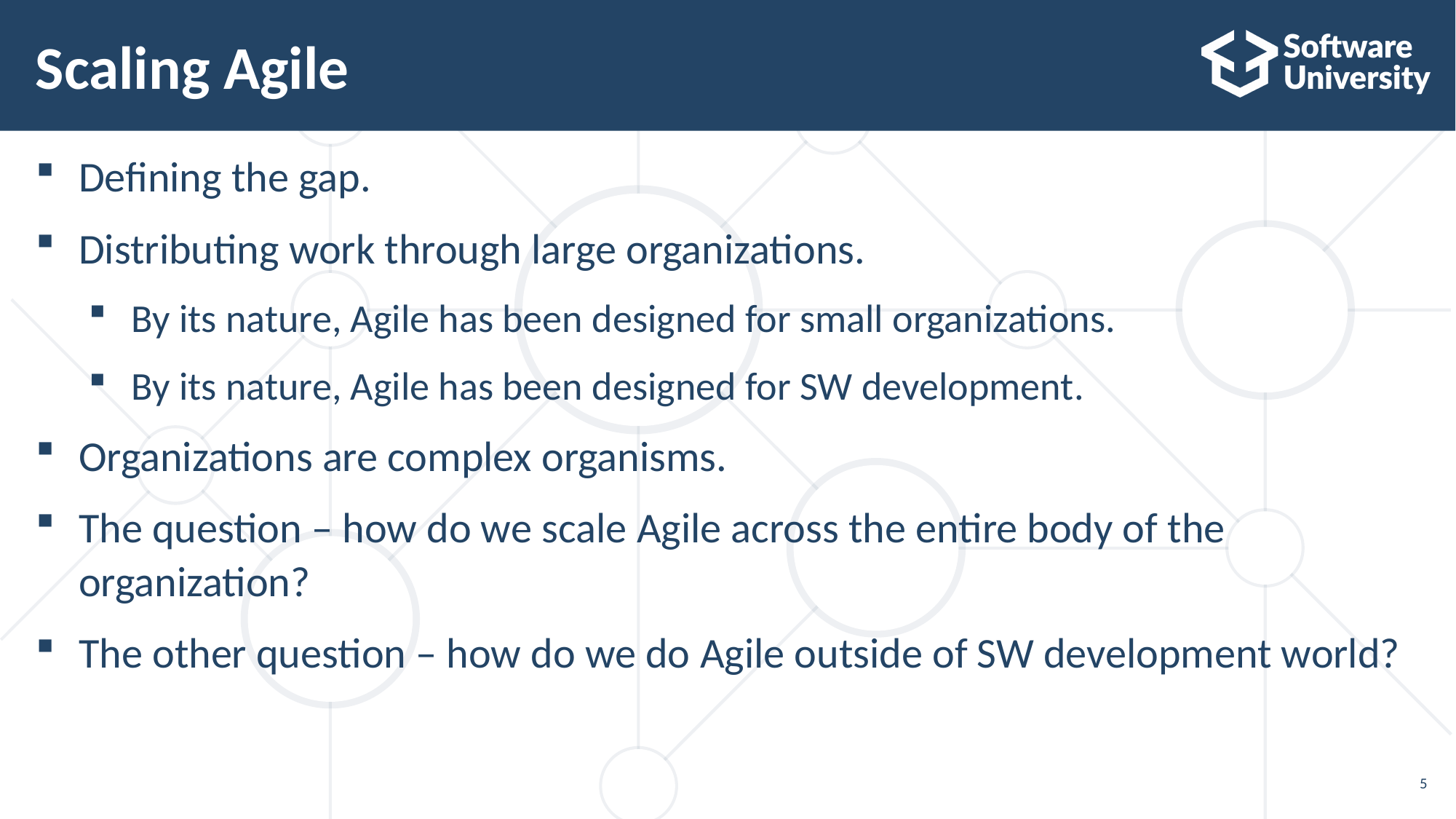

# Scaling Agile
Defining the gap.
Distributing work through large organizations.
By its nature, Agile has been designed for small organizations.
By its nature, Agile has been designed for SW development.
Organizations are complex organisms.
The question – how do we scale Agile across the entire body of the organization?
The other question – how do we do Agile outside of SW development world?
5